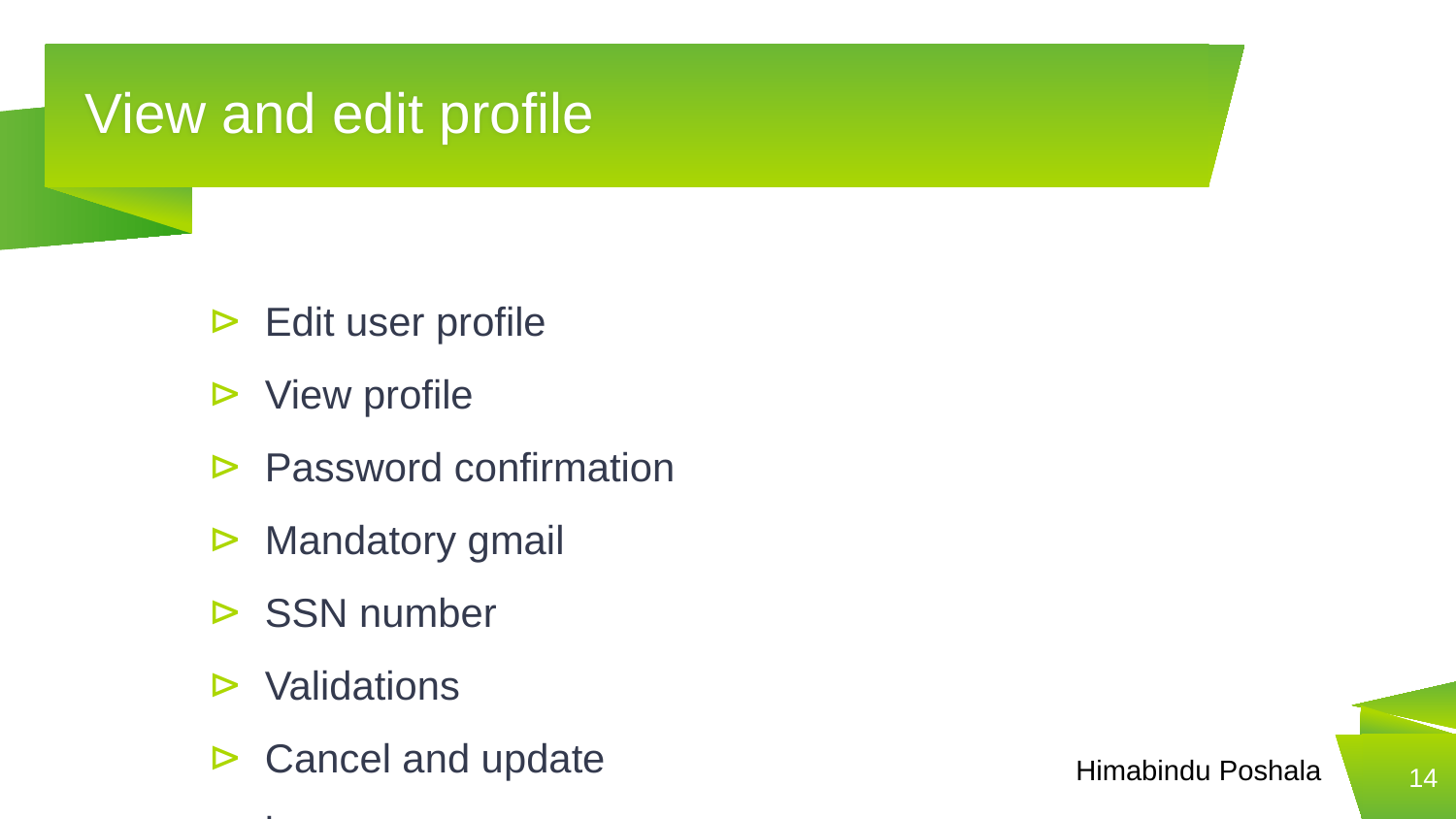

# View and edit profile
Edit user profile
View profile
Password confirmation
Mandatory gmail
SSN number
Validations
Cancel and update buttons
14
Himabindu Poshala